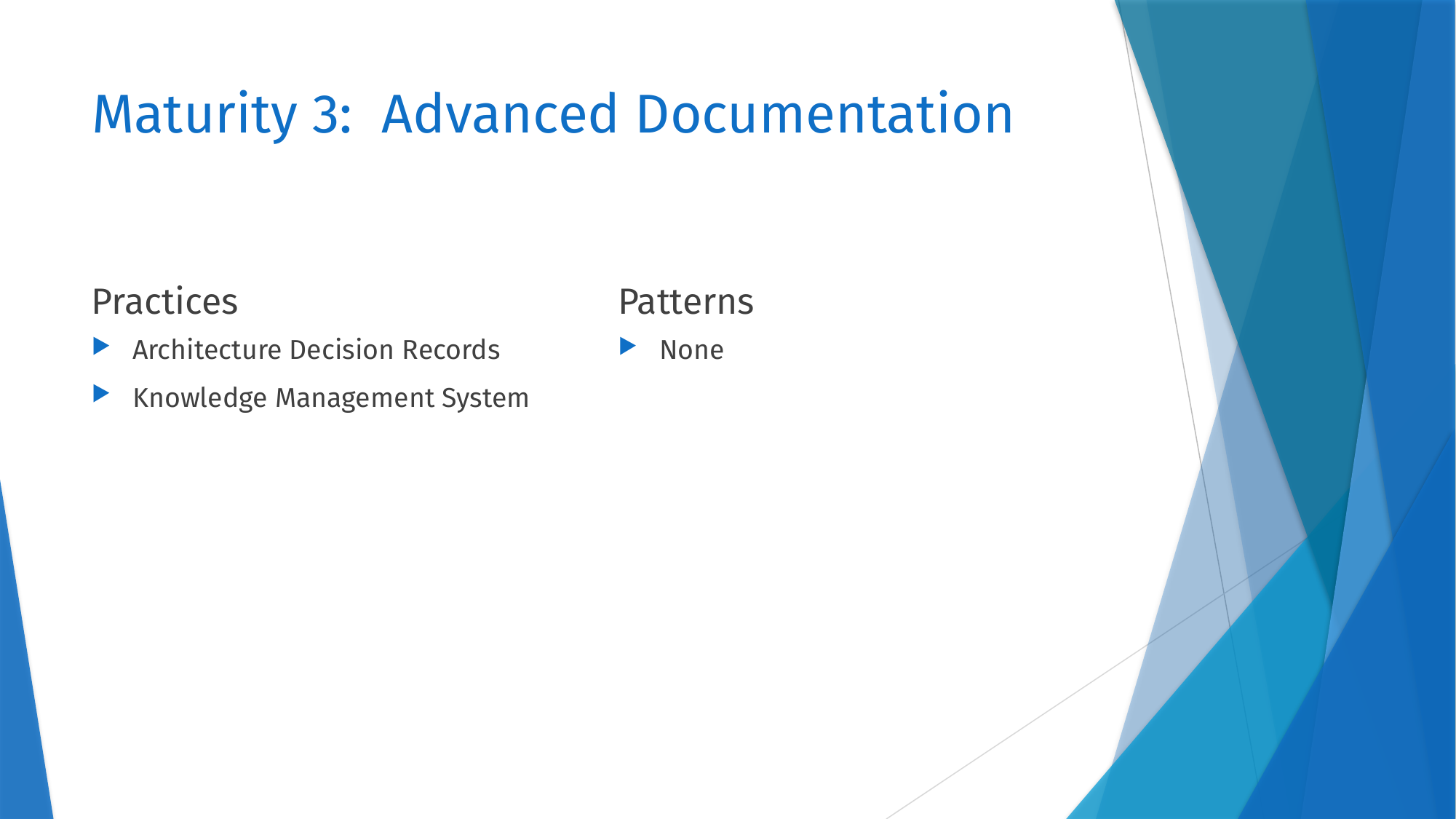

# Maturity 3:  Advanced Documentation
Practices
Patterns
Architecture Decision Records
Knowledge Management System
None